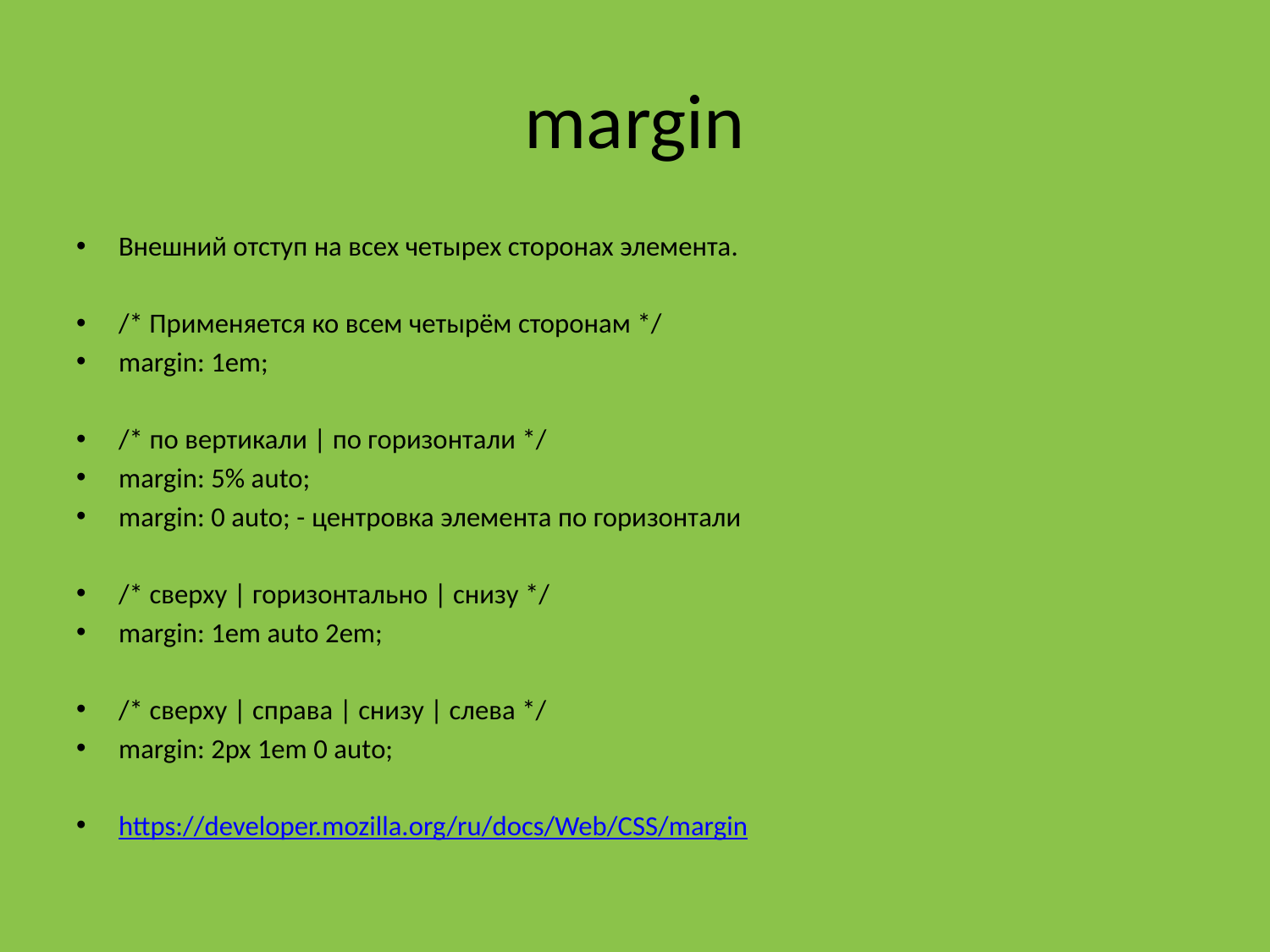

# margin
Внешний отступ на всех четырех сторонах элемента.

/* Применяется ко всем четырём сторонам */
margin: 1em;

/* по вертикали | по горизонтали */
margin: 5% auto;
margin: 0 auto; - центровка элемента по горизонтали

/* сверху | горизонтально | снизу */
margin: 1em auto 2em;

/* сверху | справа | снизу | слева */
margin: 2px 1em 0 auto;

https://developer.mozilla.org/ru/docs/Web/CSS/margin